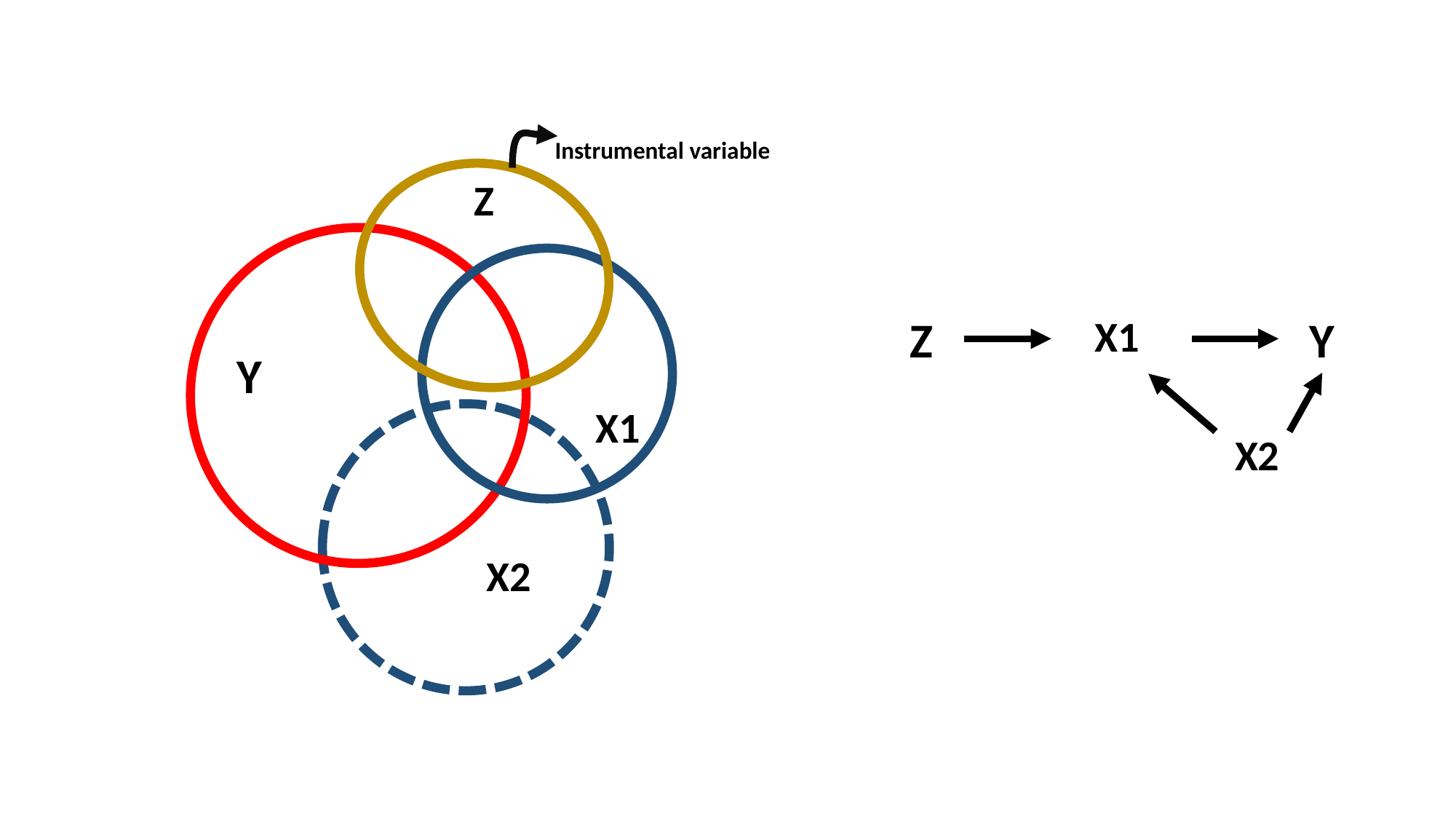

Instrumental variable

Y
X1

X2
Z
Z
X1
Y
X2